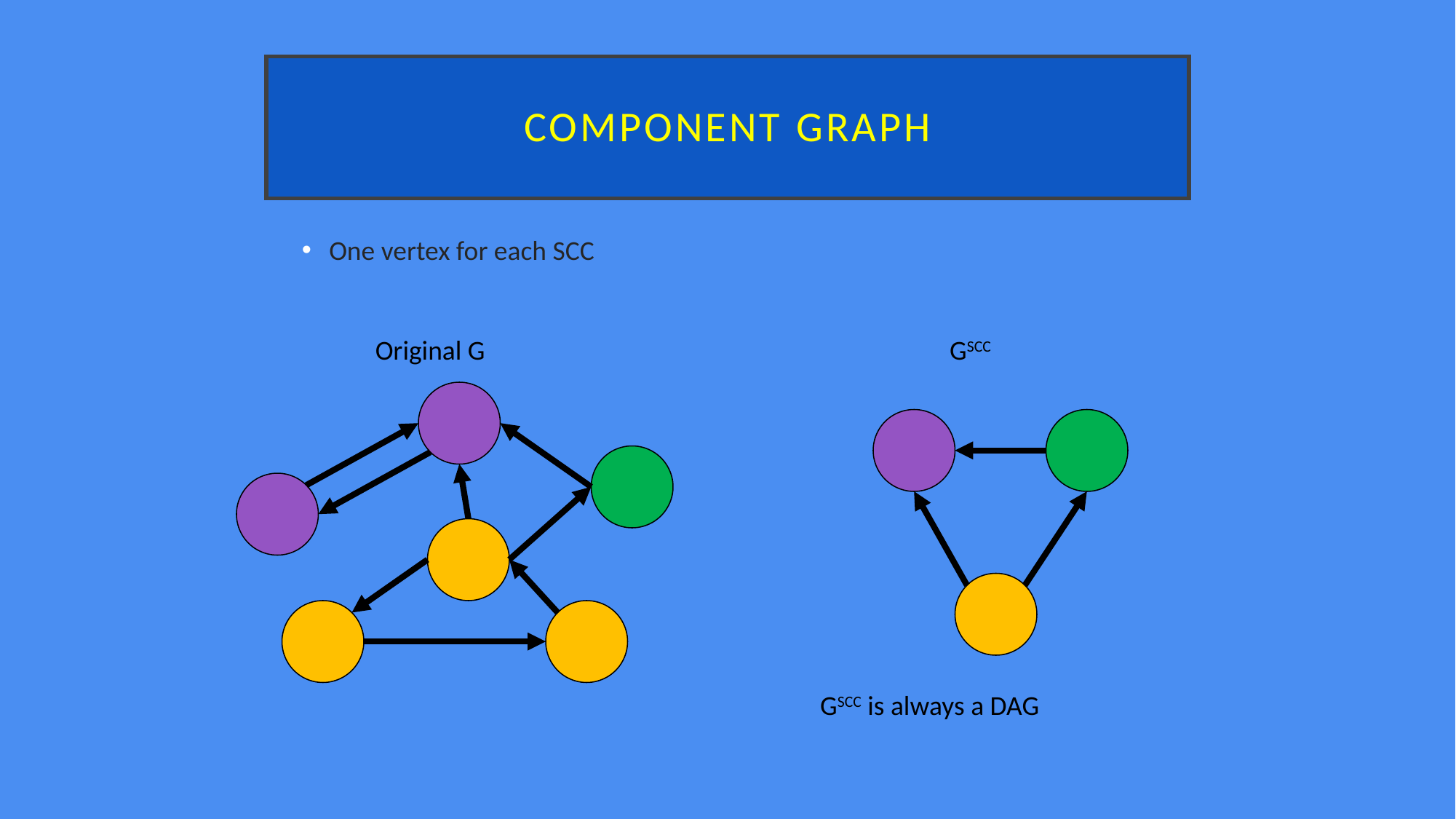

# Component graph
One vertex for each SCC
Original G
GSCC

GSCC is always a DAG